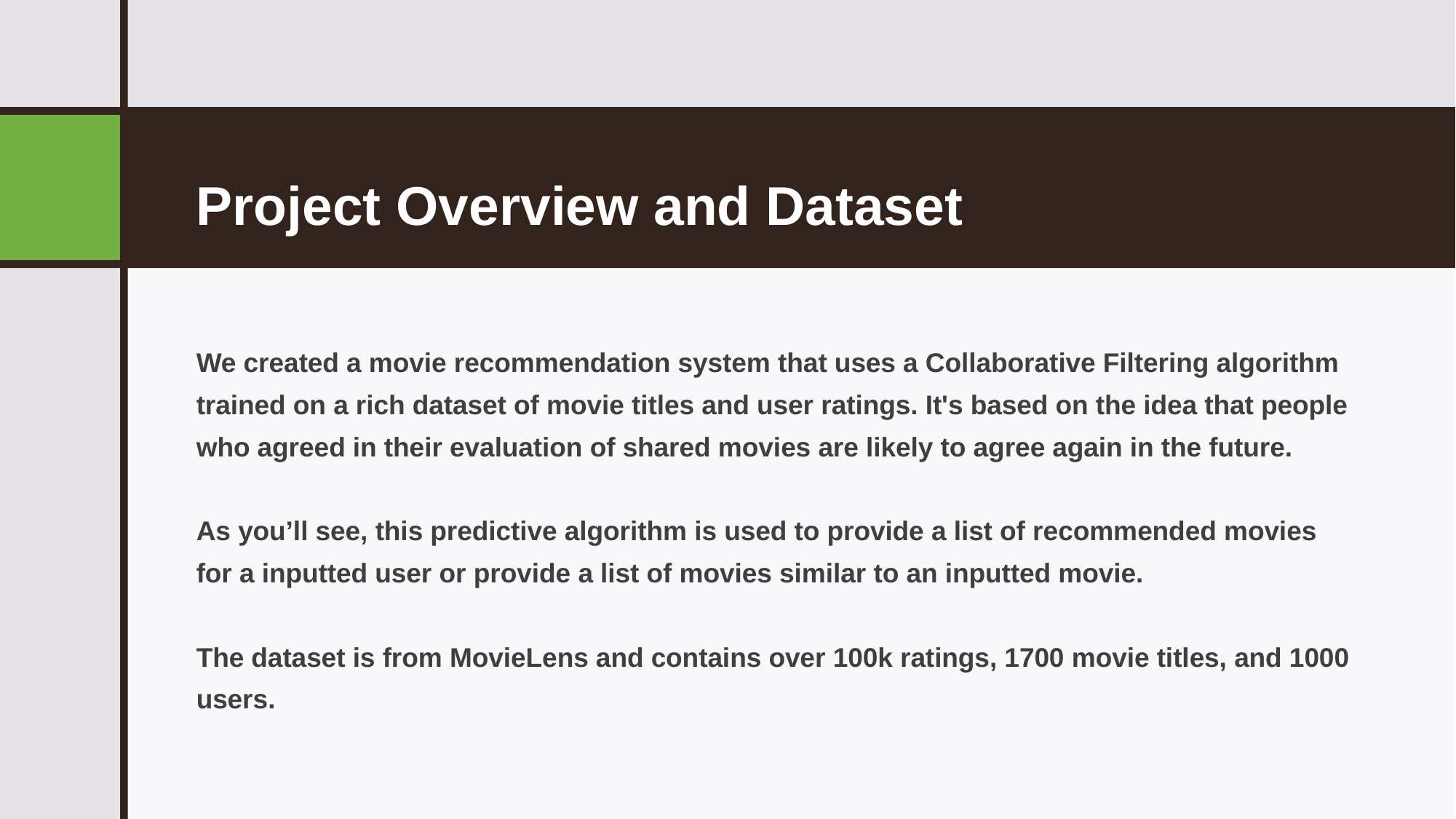

# Project Overview and Dataset

We created a movie recommendation system that uses a Collaborative Filtering algorithm trained on a rich dataset of movie titles and user ratings. It's based on the idea that people who agreed in their evaluation of shared movies are likely to agree again in the future.

As you’ll see, this predictive algorithm is used to provide a list of recommended movies for a inputted user or provide a list of movies similar to an inputted movie.

The dataset is from MovieLens and contains over 100k ratings, 1700 movie titles, and 1000 users.